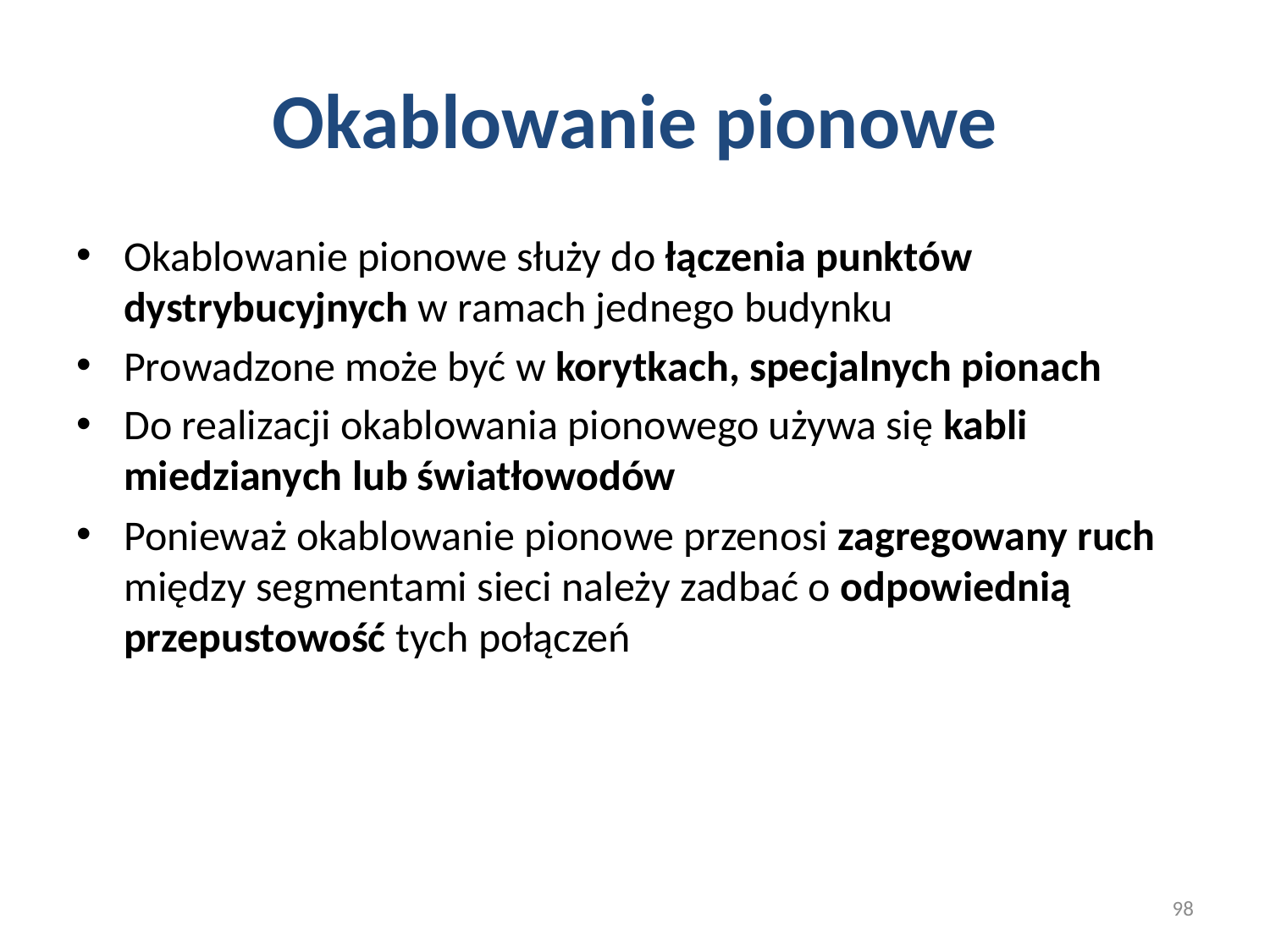

# Okablowanie pionowe
Okablowanie pionowe służy do łączenia punktów dystrybucyjnych w ramach jednego budynku
Prowadzone może być w korytkach, specjalnych pionach
Do realizacji okablowania pionowego używa się kabli miedzianych lub światłowodów
Ponieważ okablowanie pionowe przenosi zagregowany ruch między segmentami sieci należy zadbać o odpowiednią przepustowość tych połączeń
98